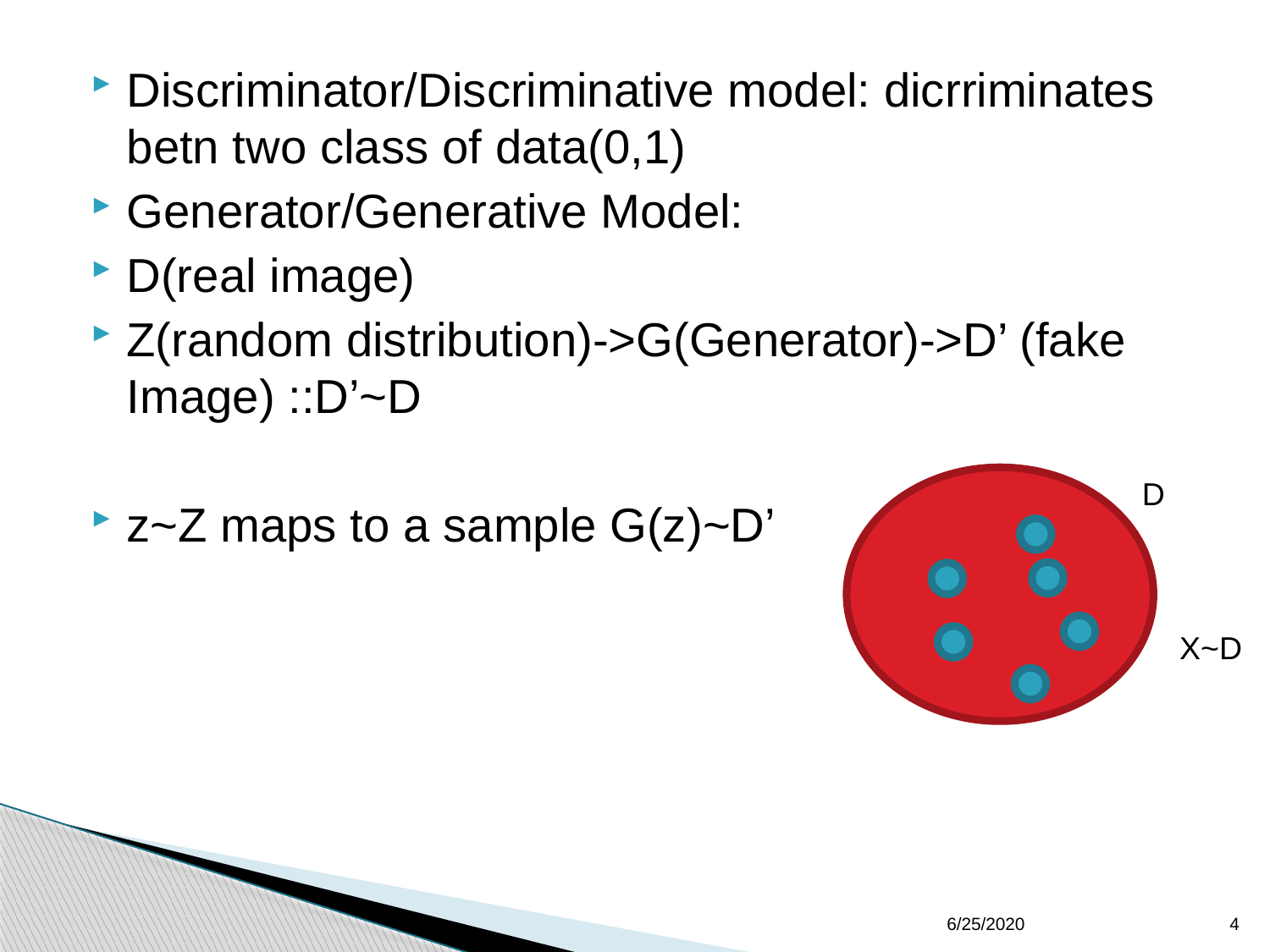

Discriminator/Discriminative model: dicrriminates betn two class of data(0,1)
Generator/Generative Model:
D(real image)
Z(random distribution)->G(Generator)->D’ (fake Image) ::D’~D

z~Z maps to a sample G(z)~D’

D

X~D

6/25/2020
4